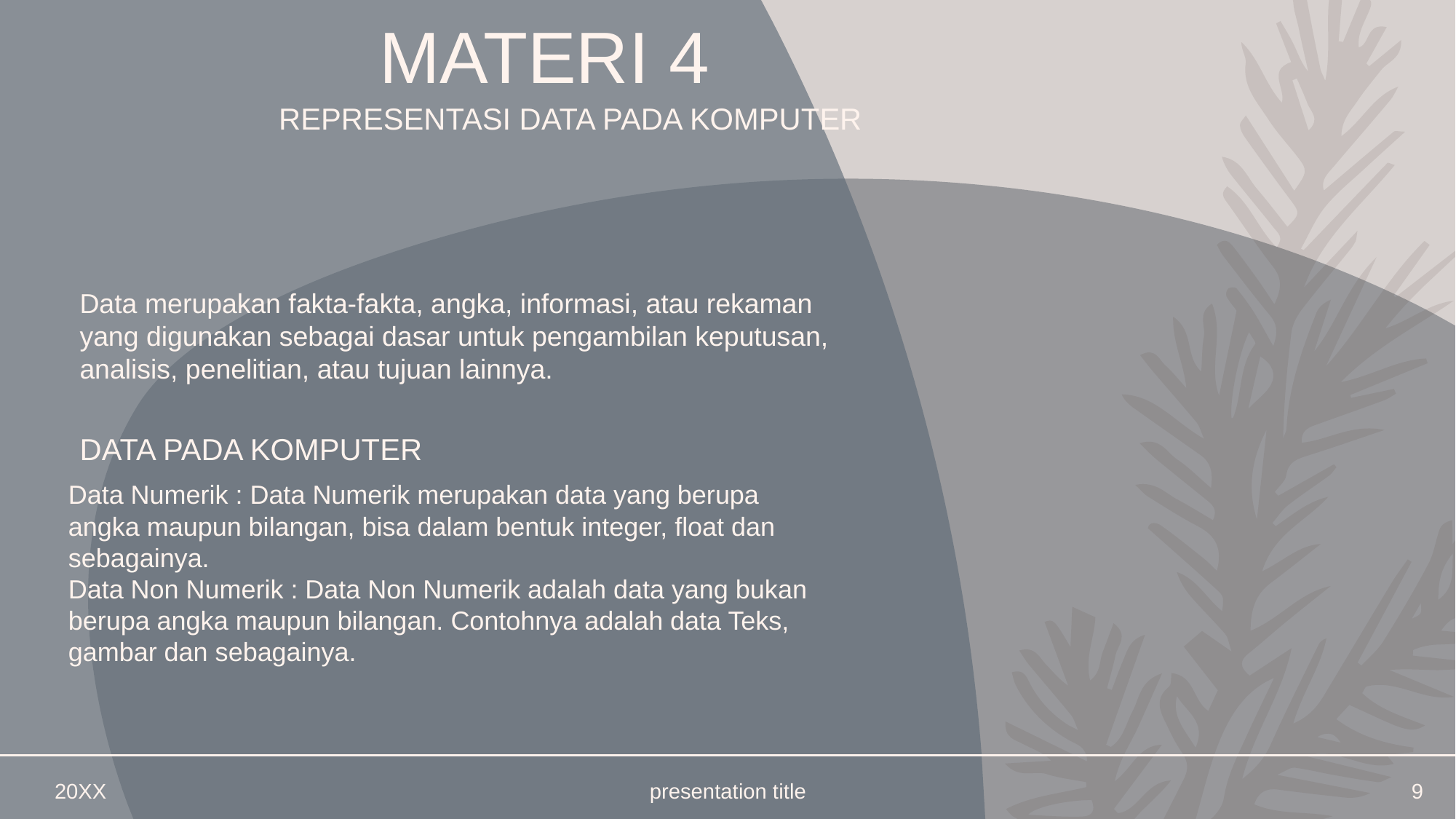

# MATERI 4
REPRESENTASI DATA PADA KOMPUTER
Data merupakan fakta-fakta, angka, informasi, atau rekaman yang digunakan sebagai dasar untuk pengambilan keputusan, analisis, penelitian, atau tujuan lainnya.

DATA PADA KOMPUTER
Data Numerik : Data Numerik merupakan data yang berupa angka maupun bilangan, bisa dalam bentuk integer, float dan sebagainya.
Data Non Numerik : Data Non Numerik adalah data yang bukan berupa angka maupun bilangan. Contohnya adalah data Teks, gambar dan sebagainya.

20XX
presentation title
9